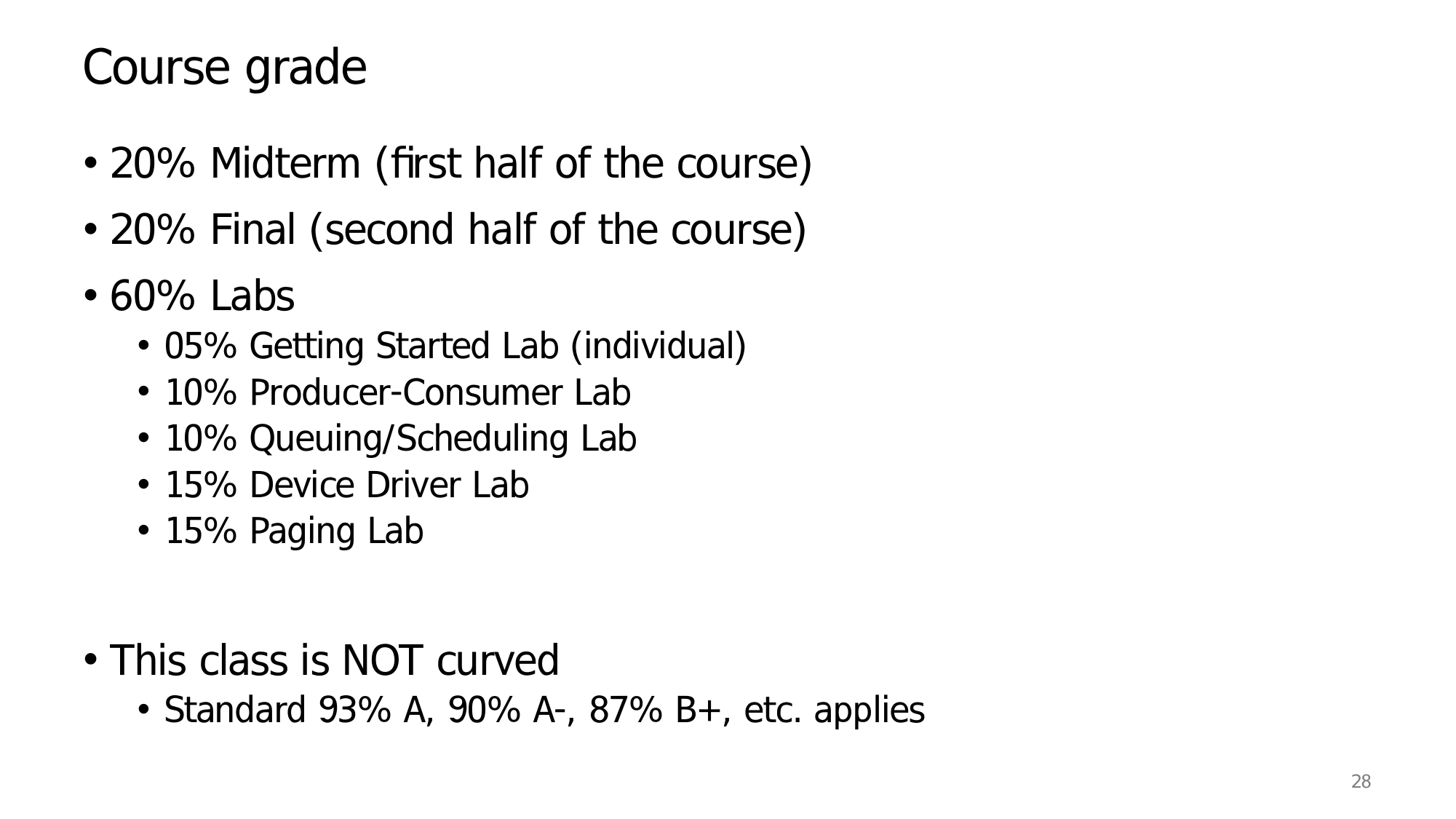

# Course grade
20% Midterm (first half of the course)
20% Final (second half of the course)
60% Labs
05% Getting Started Lab (individual)
10% Producer-Consumer Lab
10% Queuing/Scheduling Lab
15% Device Driver Lab
15% Paging Lab

This class is NOT curved
Standard 93% A, 90% A-, 87% B+, etc. applies
28